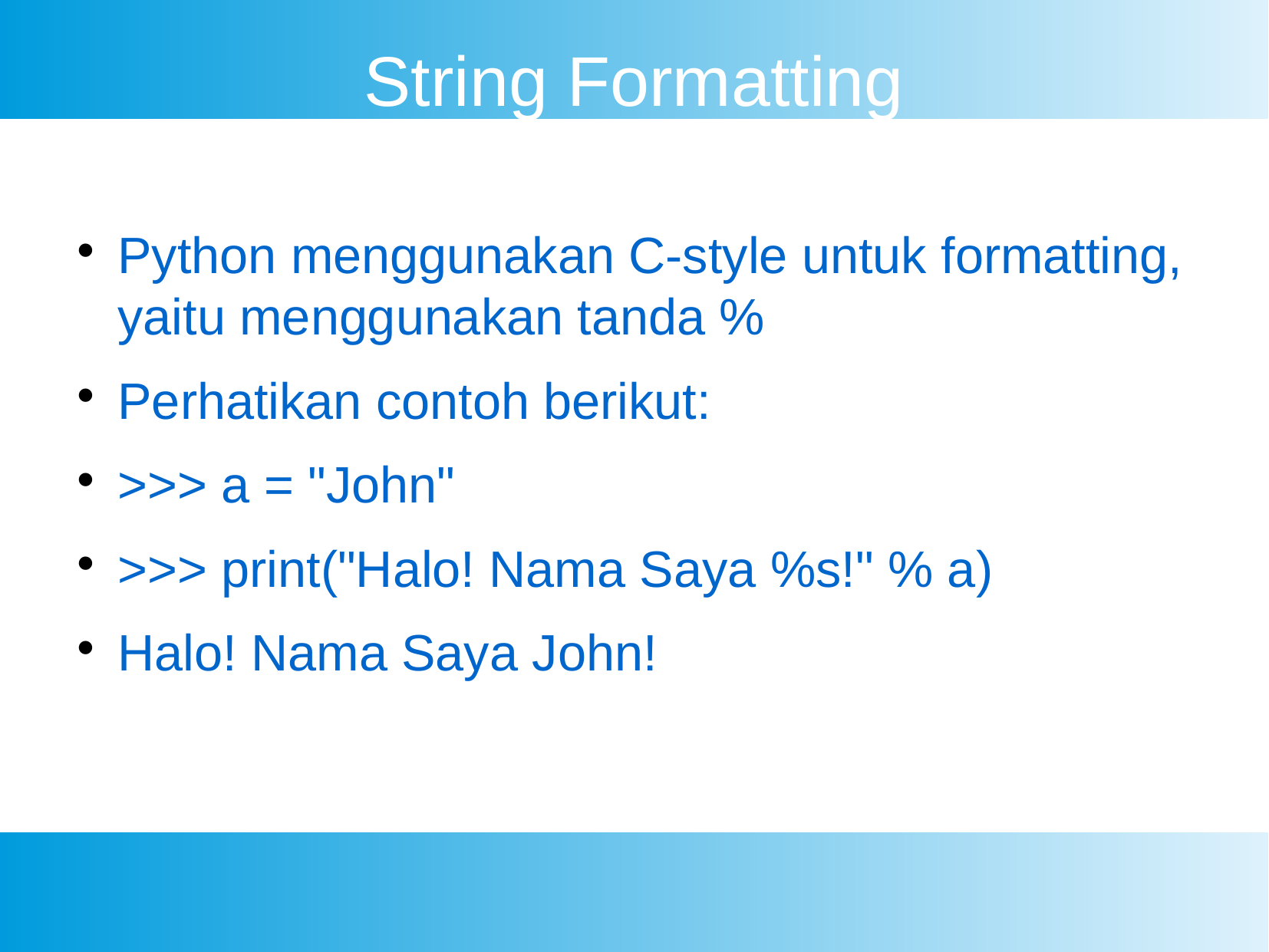

String Formatting
Python menggunakan C-style untuk formatting, yaitu menggunakan tanda %
Perhatikan contoh berikut:
>>> a = "John"
>>> print("Halo! Nama Saya %s!" % a)
Halo! Nama Saya John!